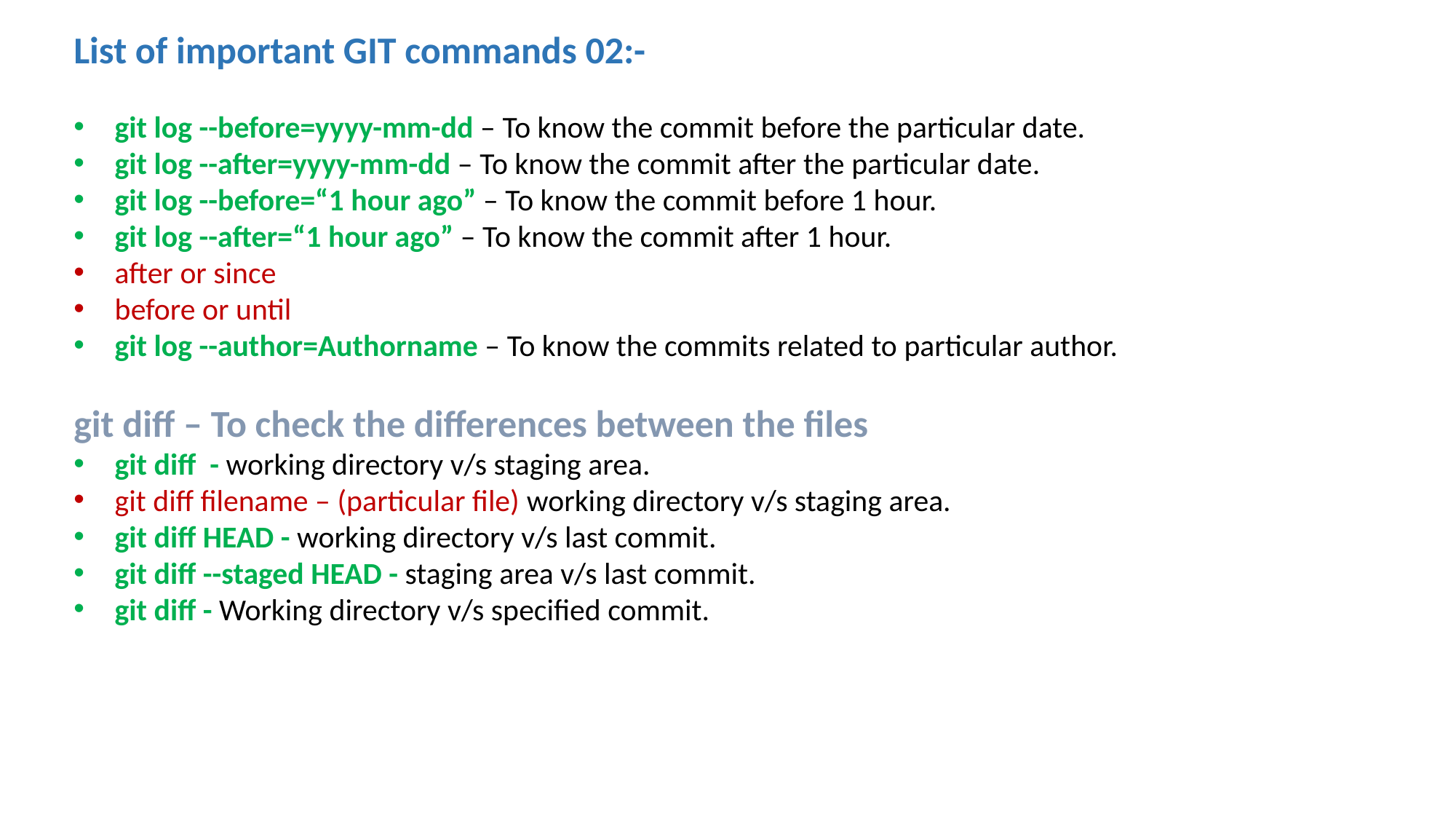

List of important GIT commands 02:-

git log --before=yyyy-mm-dd – To know the commit before the particular date.
git log --after=yyyy-mm-dd – To know the commit after the particular date.
git log --before=“1 hour ago” – To know the commit before 1 hour.
git log --after=“1 hour ago” – To know the commit after 1 hour.
after or since
before or until
git log --author=Authorname – To know the commits related to particular author.

git diff – To check the differences between the files
git diff  - working directory v/s staging area.
git diff filename – (particular file) working directory v/s staging area.
git diff HEAD - working directory v/s last commit.
git diff --staged HEAD - staging area v/s last commit.
git diff - Working directory v/s specified commit.